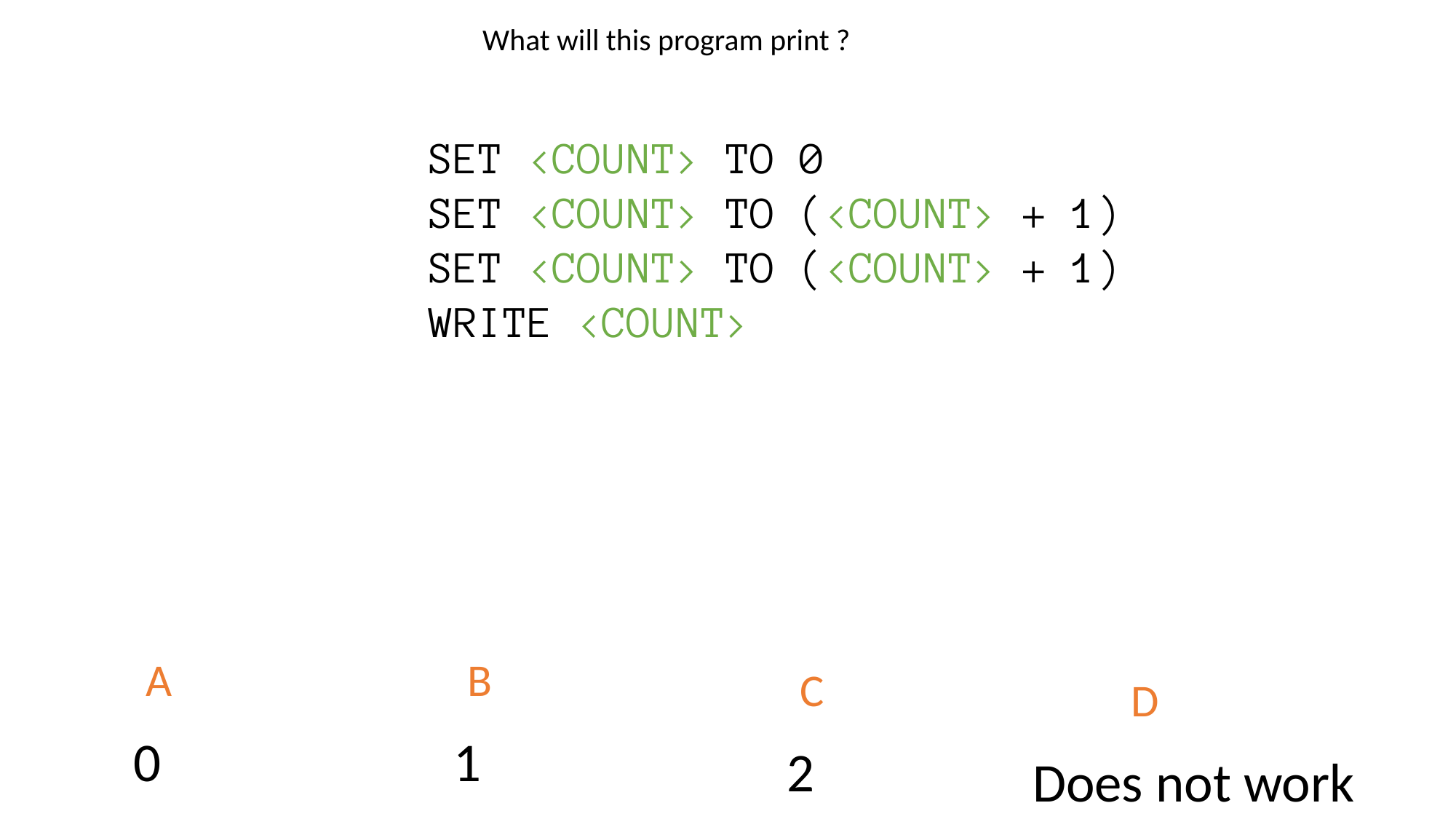

What will this program print ?
SET <COUNT> TO 0
SET <COUNT> TO (<COUNT> + 1)
SET <COUNT> TO (<COUNT> + 1)
WRITE <COUNT>
A
B
C
D
0
1
2
Does not work